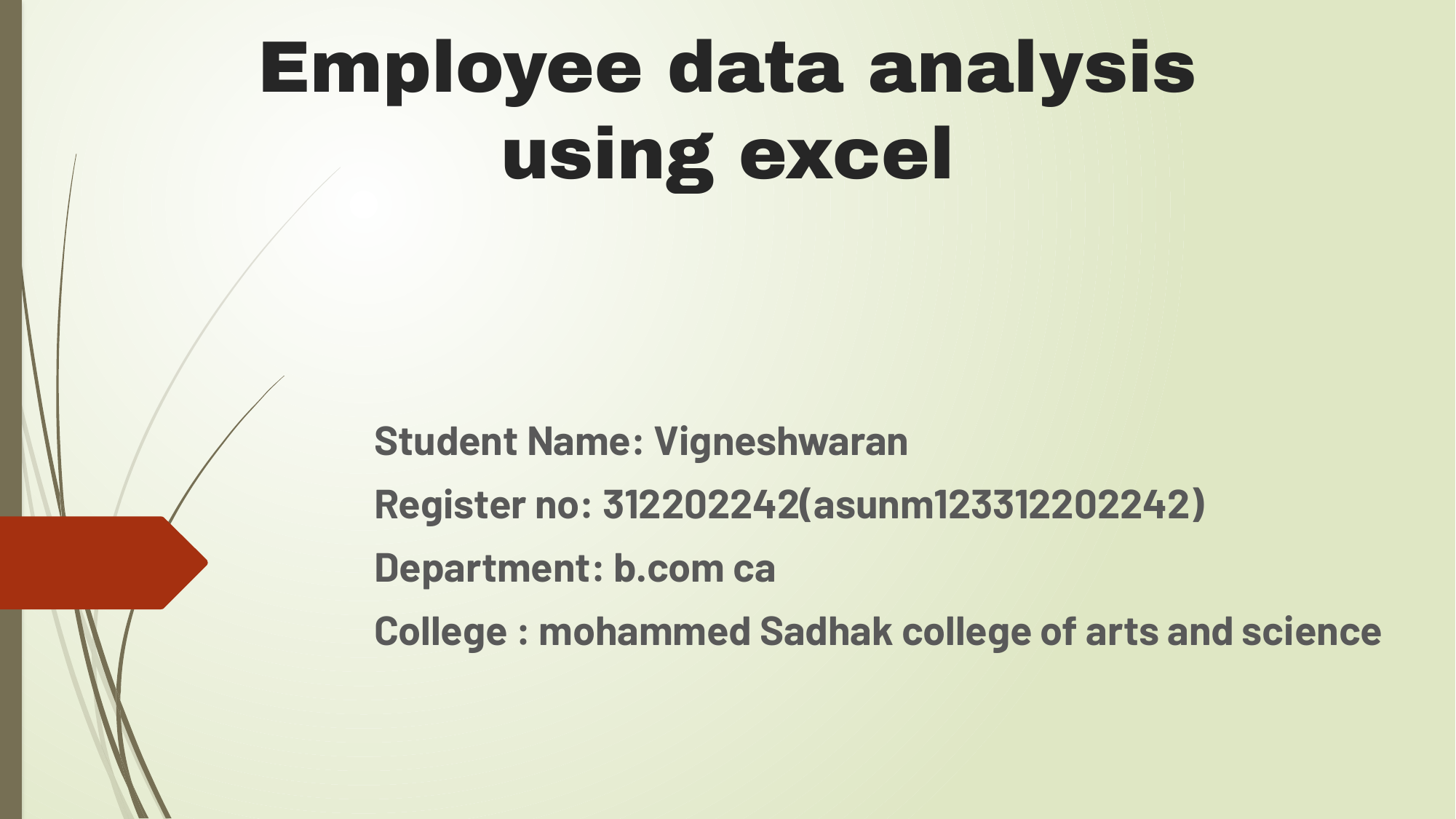

# Employee data analysis using excel
Student Name: Vigneshwaran
Register no: 312202242(asunm123312202242)
Department: b.com ca
College : mohammed Sadhak college of arts and science